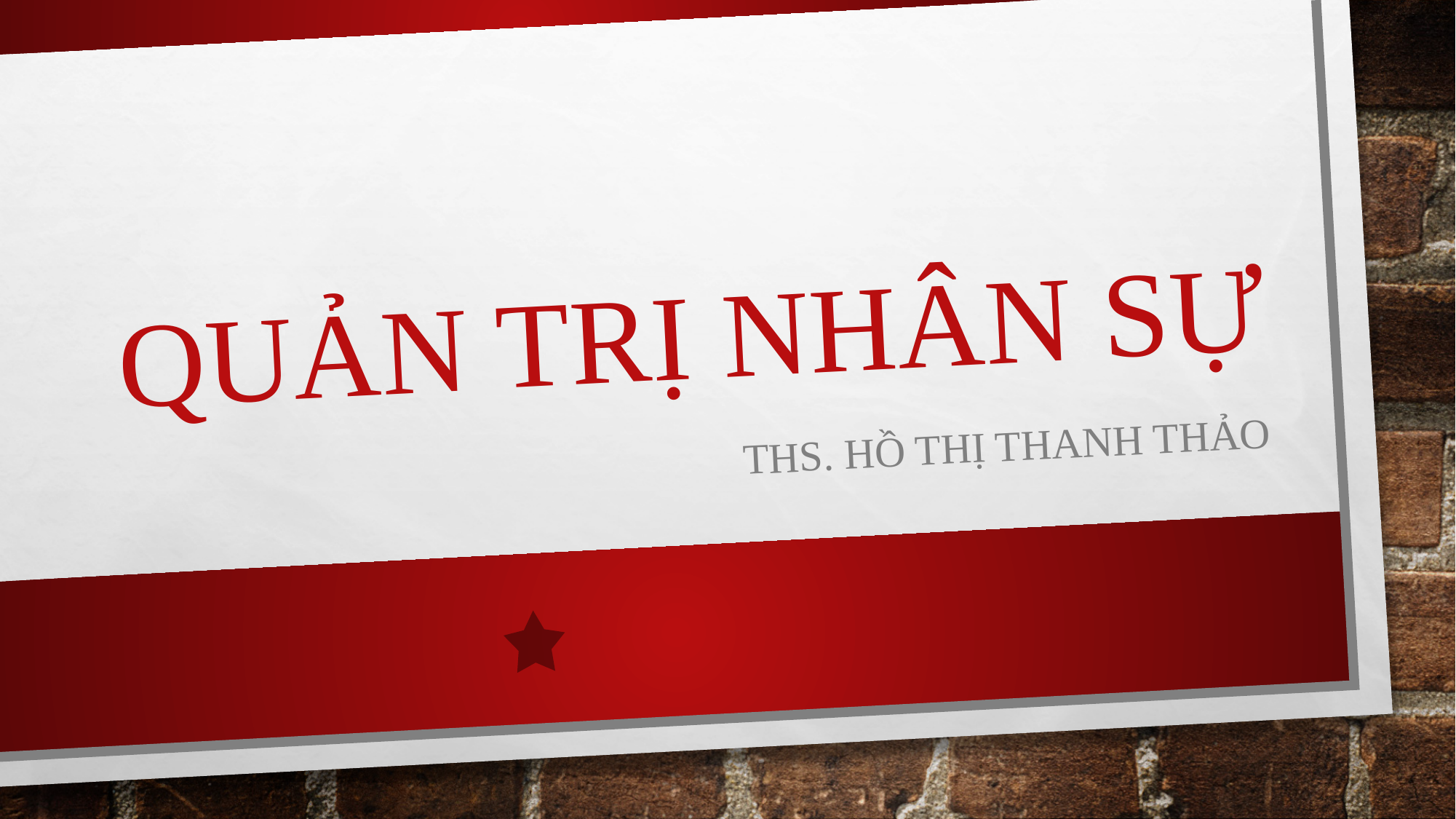

# Quản trị nhân sự
Ths. Hồ thị thanh thảo